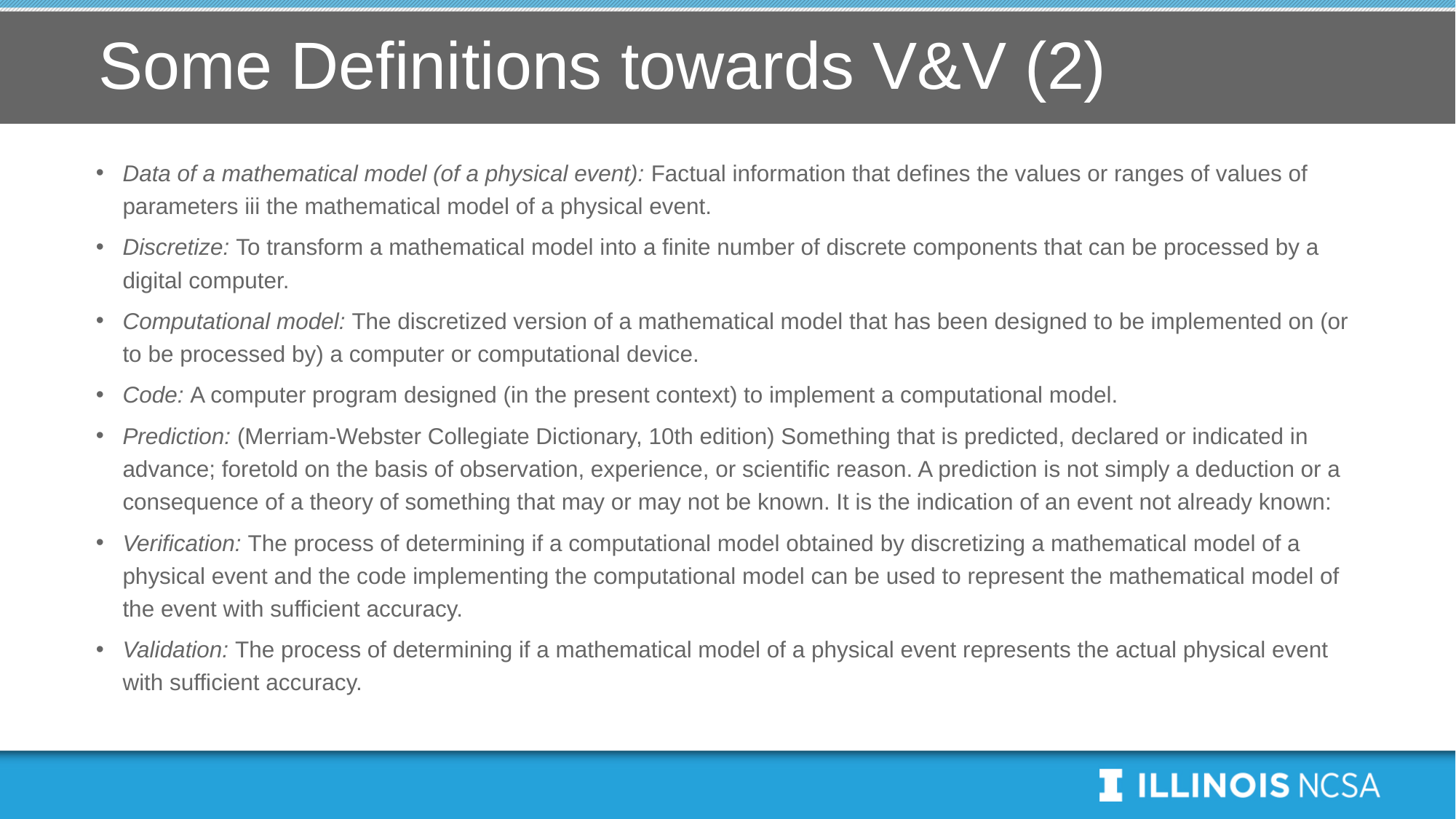

# Some Definitions towards V&V (2)
Data of a mathematical model (of a physical event): Factual information that defines the values or ranges of values of parameters iii the mathematical model of a physical event.
Discretize: To transform a mathematical model into a finite number of discrete components that can be processed by a digital computer.
Computational model: The discretized version of a mathematical model that has been designed to be implemented on (or to be processed by) a computer or computational device.
Code: A computer program designed (in the present context) to implement a computational model.
Prediction: (Merriam-Webster Collegiate Dictionary, 10th edition) Something that is predicted, declared or indicated in advance; foretold on the basis of observation, experience, or scientific reason. A prediction is not simply a deduction or a consequence of a theory of something that may or may not be known. It is the indication of an event not already known:
Verification: The process of determining if a computational model obtained by discretizing a mathematical model of a physical event and the code implementing the computational model can be used to represent the mathematical model of the event with sufficient accuracy.
Validation: The process of determining if a mathematical model of a physical event represents the actual physical event with sufficient accuracy.